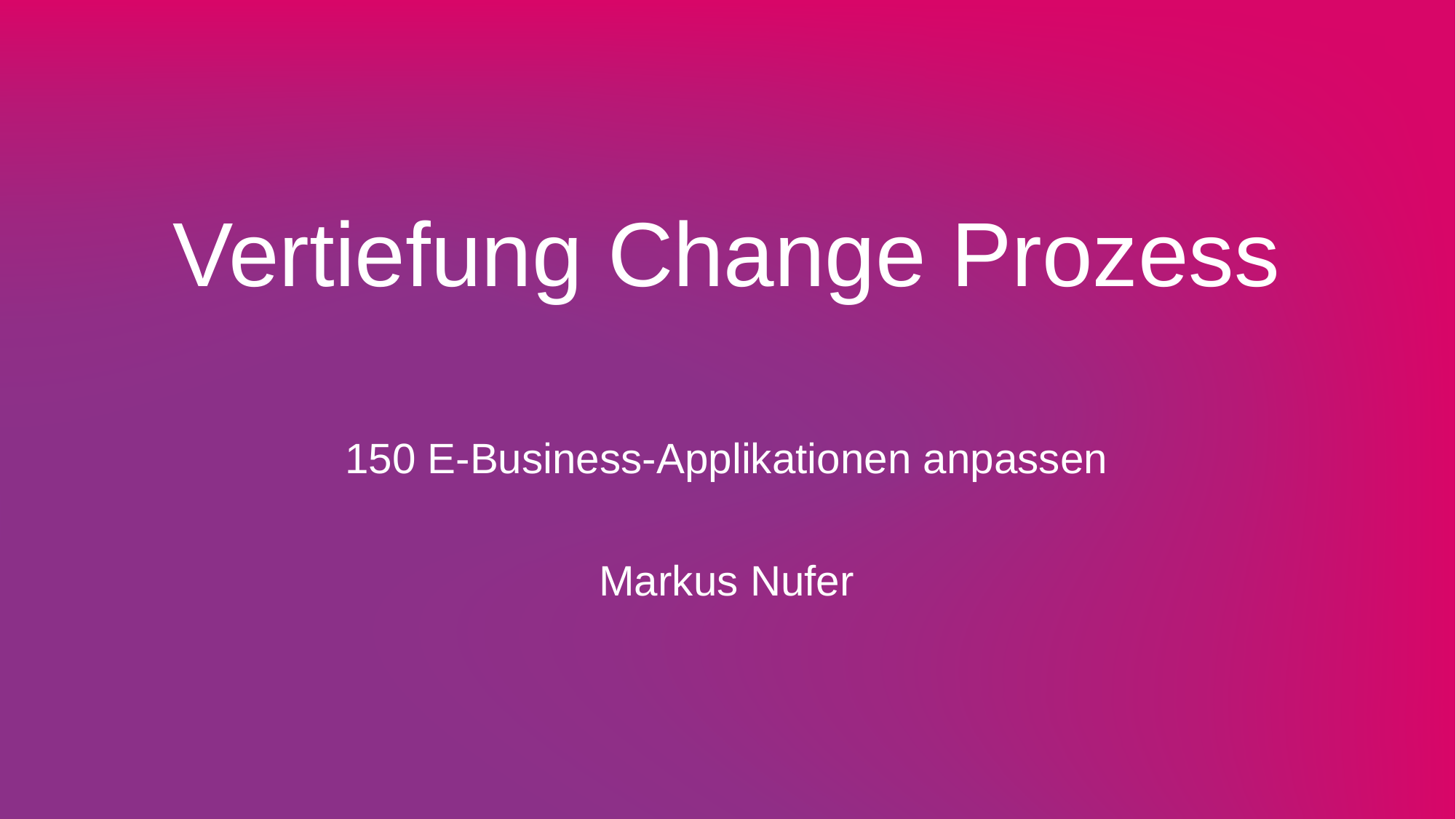

# Vertiefung Change Prozess
150 E-Business-Applikationen anpassen

Markus Nufer